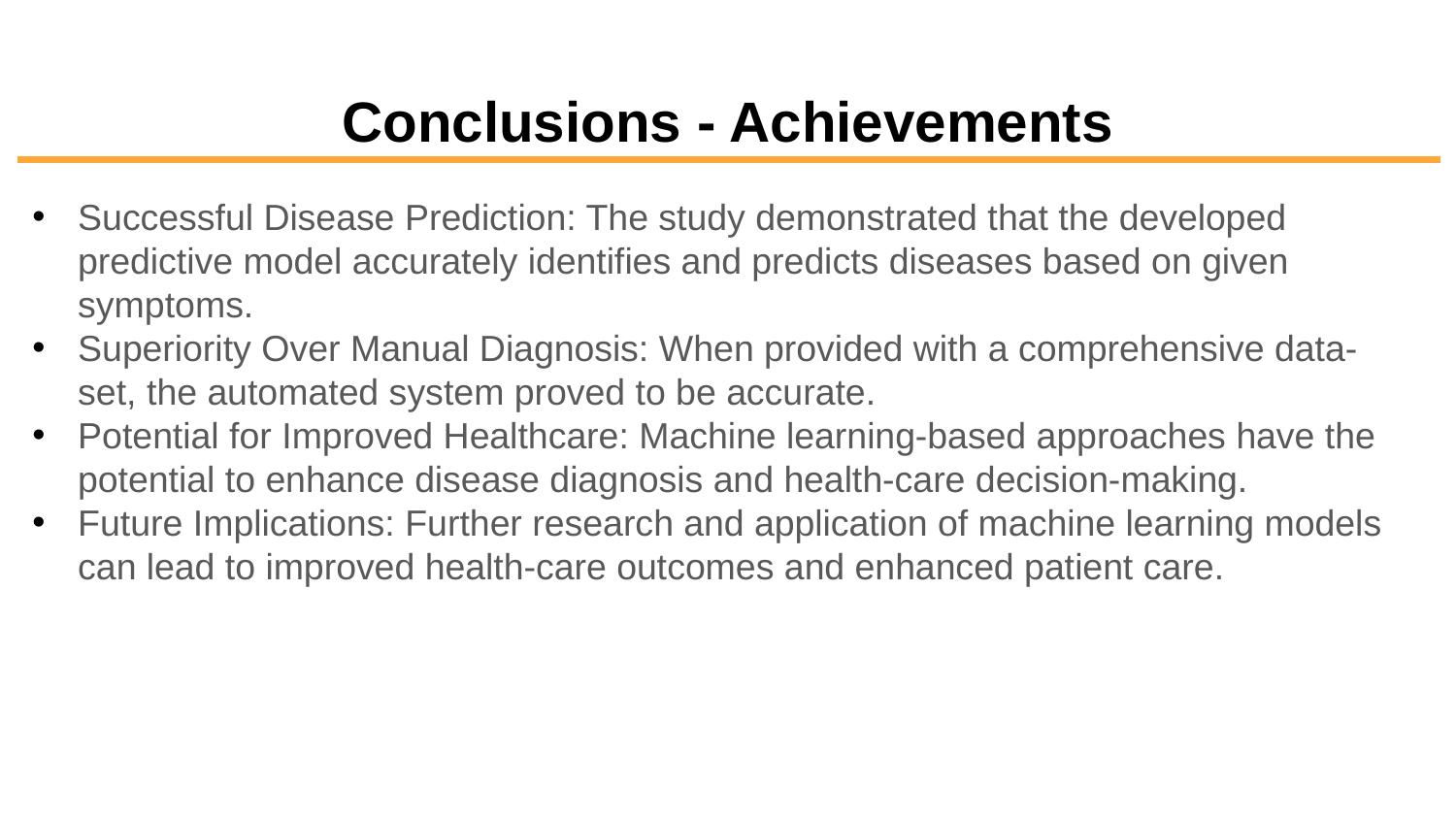

# Conclusions - Achievements
Successful Disease Prediction: The study demonstrated that the developed predictive model accurately identifies and predicts diseases based on given symptoms.
Superiority Over Manual Diagnosis: When provided with a comprehensive data-set, the automated system proved to be accurate.
Potential for Improved Healthcare: Machine learning-based approaches have the potential to enhance disease diagnosis and health-care decision-making.
Future Implications: Further research and application of machine learning models can lead to improved health-care outcomes and enhanced patient care.